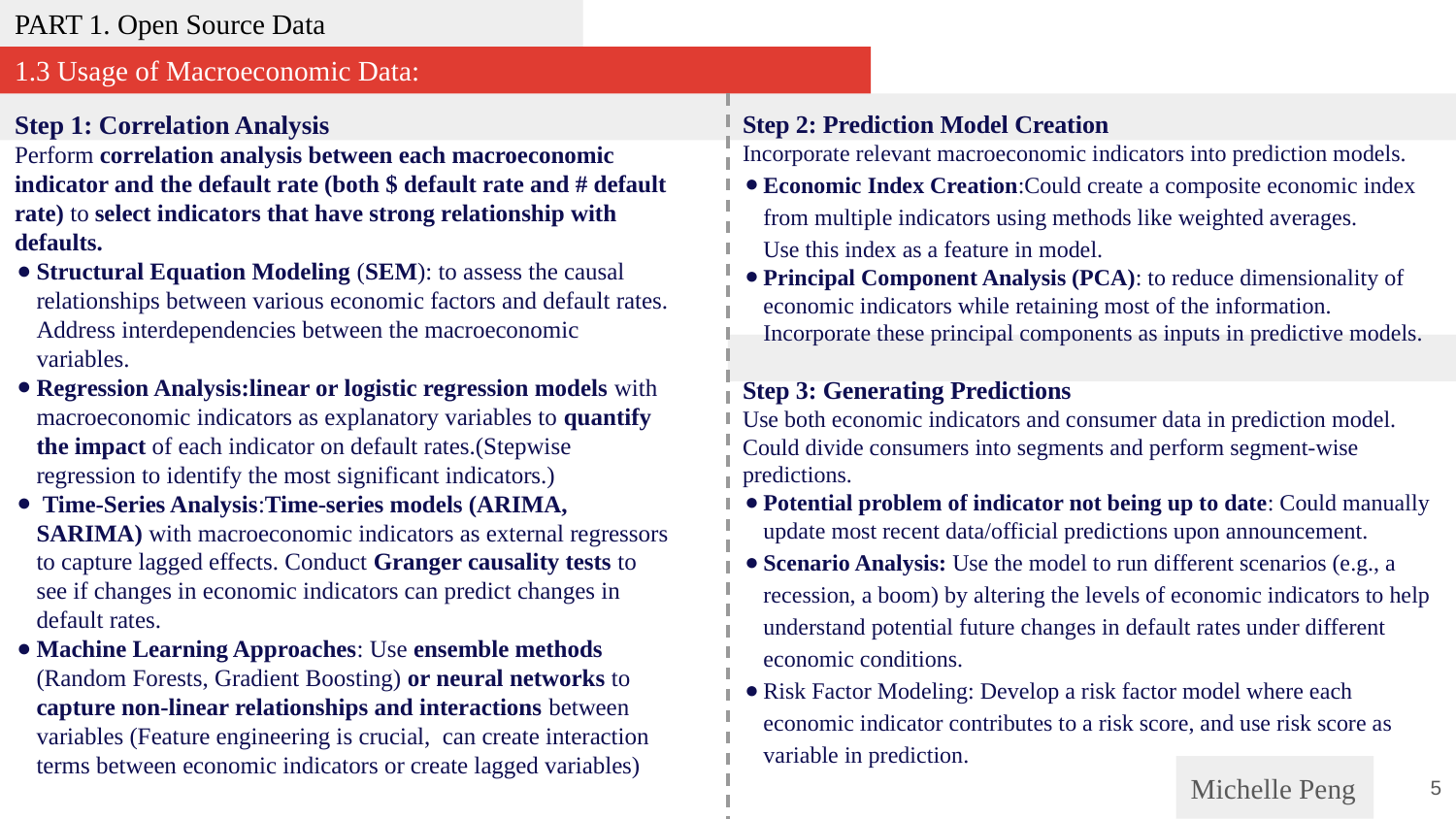

PART 1. Open Source Data
1.3 Usage of Macroeconomic Data:

Step 1: Correlation Analysis
Perform correlation analysis between each macroeconomic indicator and the default rate (both $ default rate and # default rate) to select indicators that have strong relationship with defaults.
Structural Equation Modeling (SEM): to assess the causal relationships between various economic factors and default rates. Address interdependencies between the macroeconomic variables.
Regression Analysis:linear or logistic regression models with macroeconomic indicators as explanatory variables to quantify the impact of each indicator on default rates.(Stepwise regression to identify the most significant indicators.)
 Time-Series Analysis:Time-series models (ARIMA, SARIMA) with macroeconomic indicators as external regressors to capture lagged effects. Conduct Granger causality tests to see if changes in economic indicators can predict changes in default rates.
Machine Learning Approaches: Use ensemble methods (Random Forests, Gradient Boosting) or neural networks to capture non-linear relationships and interactions between variables (Feature engineering is crucial,  can create interaction terms between economic indicators or create lagged variables)

Step 2: Prediction Model Creation
Incorporate relevant macroeconomic indicators into prediction models.
Economic Index Creation:Could create a composite economic index from multiple indicators using methods like weighted averages.
Use this index as a feature in model.
Principal Component Analysis (PCA): to reduce dimensionality of  economic indicators while retaining most of the information. Incorporate these principal components as inputs in predictive models.

Step 3: Generating Predictions
Use both economic indicators and consumer data in prediction model. Could divide consumers into segments and perform segment-wise predictions.
Potential problem of indicator not being up to date: Could manually update most recent data/official predictions upon announcement.
Scenario Analysis: Use the model to run different scenarios (e.g., a recession, a boom) by altering the levels of economic indicators to help understand potential future changes in default rates under different economic conditions.
Risk Factor Modeling: Develop a risk factor model where each economic indicator contributes to a risk score, and use risk score as variable in prediction.

Michelle Peng
5